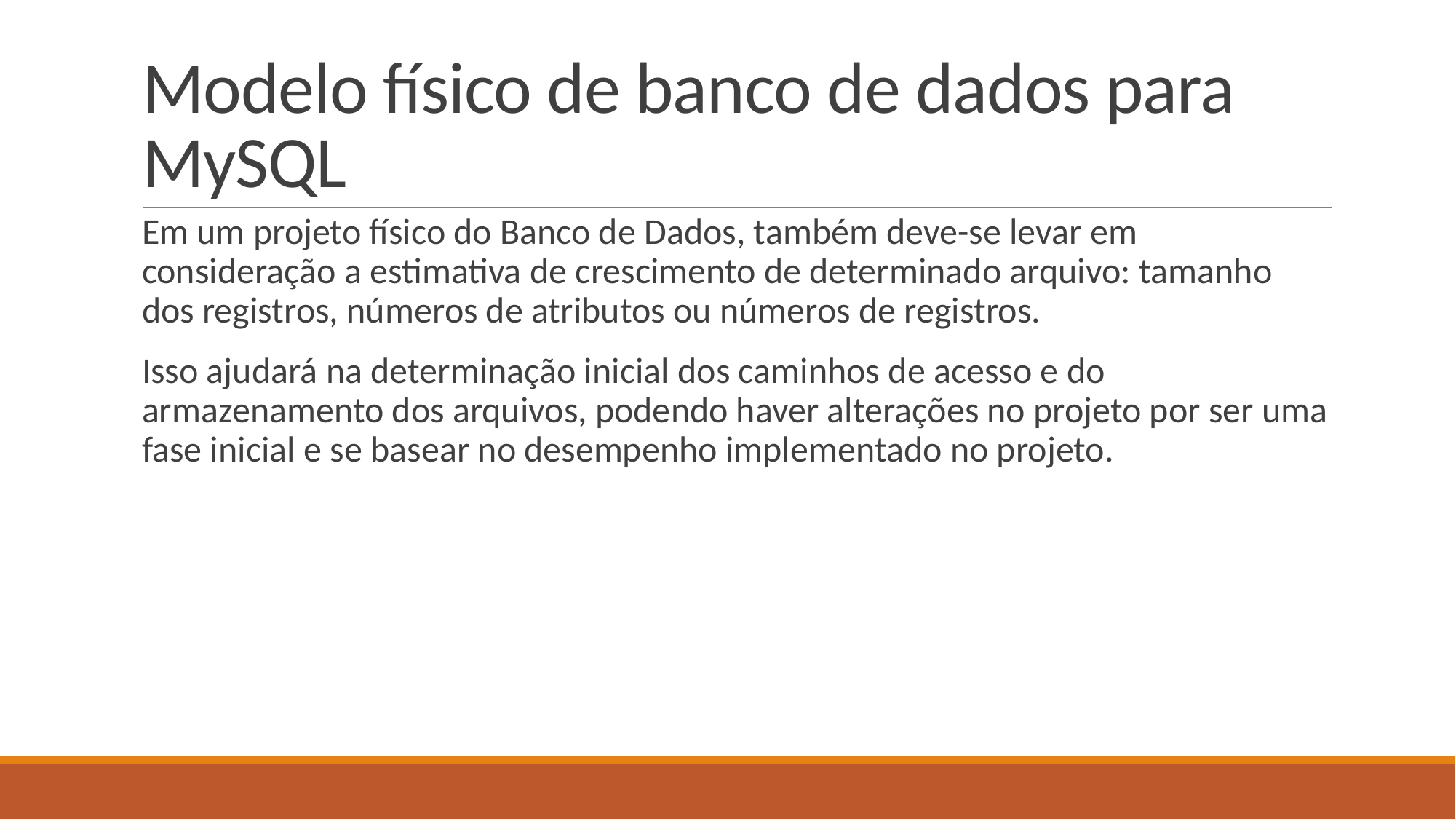

# Modelo físico de banco de dados para MySQL
Em um projeto físico do Banco de Dados, também deve-se levar em consideração a estimativa de crescimento de determinado arquivo: tamanho dos registros, números de atributos ou números de registros.
Isso ajudará na determinação inicial dos caminhos de acesso e do armazenamento dos arquivos, podendo haver alterações no projeto por ser uma fase inicial e se basear no desempenho implementado no projeto.